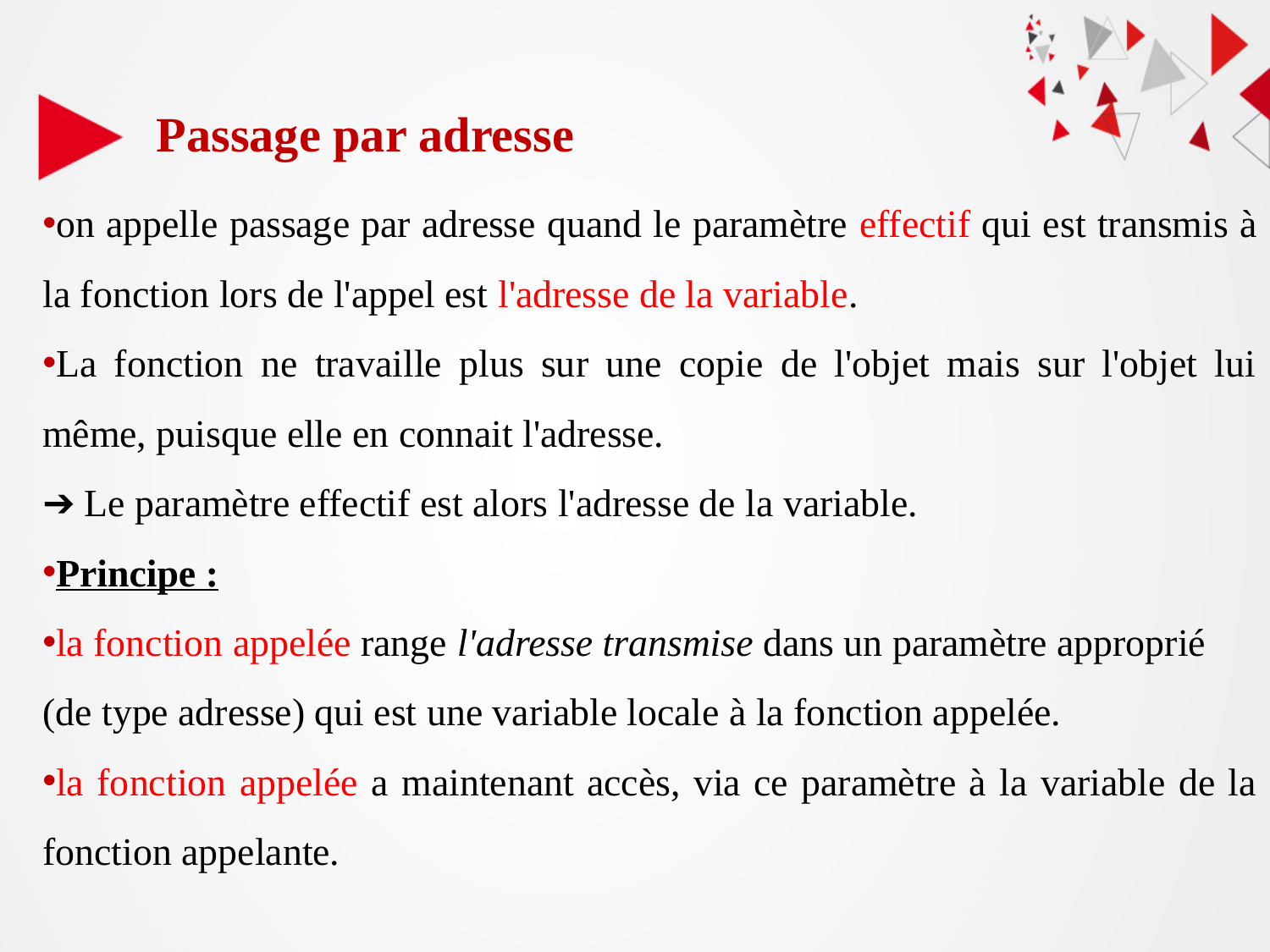

Passage par adresse
on appelle passage par adresse quand le paramètre effectif qui est transmis à la fonction lors de l'appel est l'adresse de la variable.
La fonction ne travaille plus sur une copie de l'objet mais sur l'objet lui même, puisque elle en connait l'adresse.
➔ Le paramètre effectif est alors l'adresse de la variable.
Principe :
la fonction appelée range l'adresse transmise dans un paramètre approprié
(de type adresse) qui est une variable locale à la fonction appelée.
la fonction appelée a maintenant accès, via ce paramètre à la variable de la fonction appelante.
48